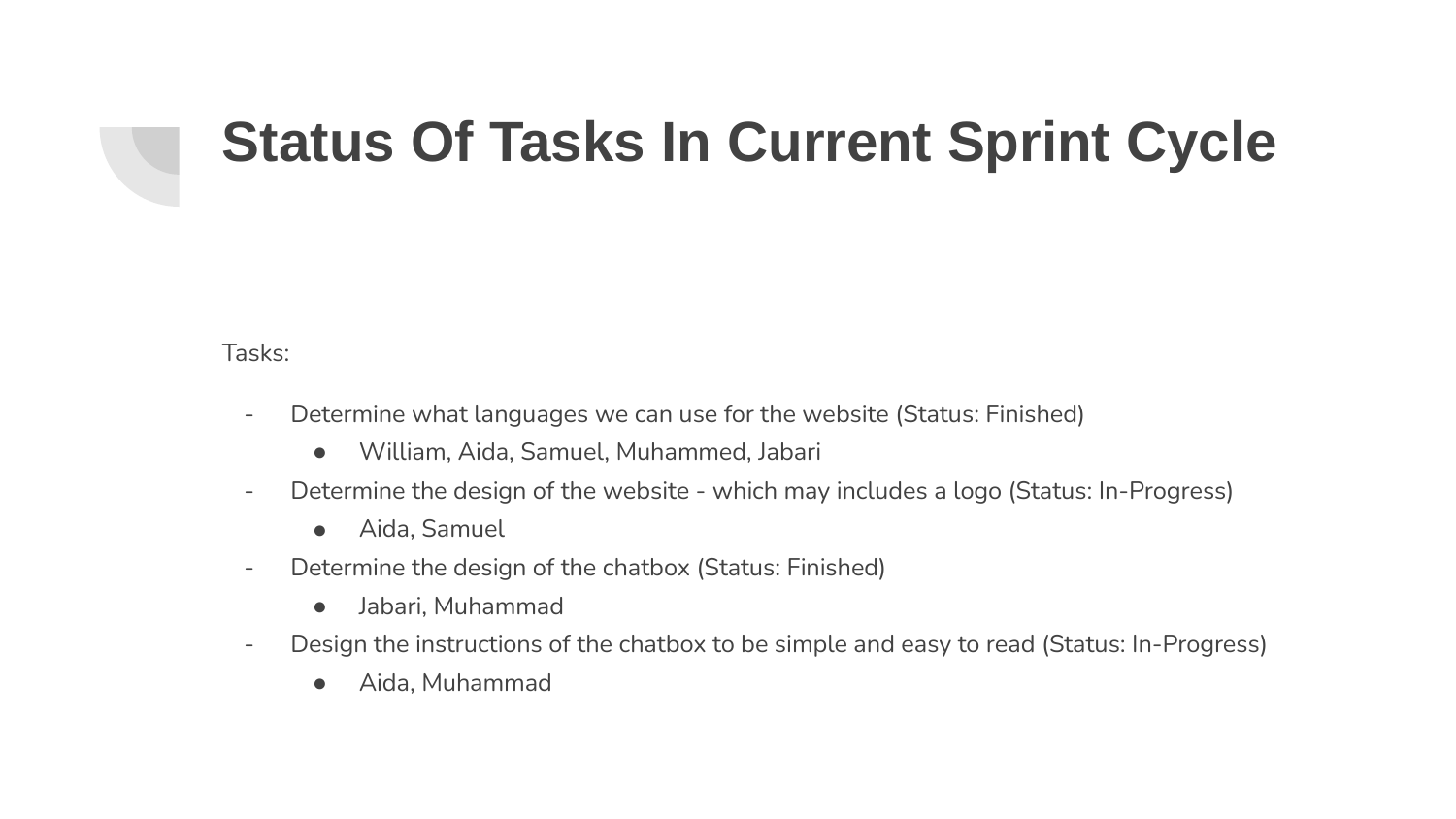

# Status Of Tasks In Current Sprint Cycle
Tasks:
Determine what languages we can use for the website (Status: Finished)
William, Aida, Samuel, Muhammed, Jabari
Determine the design of the website - which may includes a logo (Status: In-Progress)
Aida, Samuel
Determine the design of the chatbox (Status: Finished)
Jabari, Muhammad
Design the instructions of the chatbox to be simple and easy to read (Status: In-Progress)
Aida, Muhammad